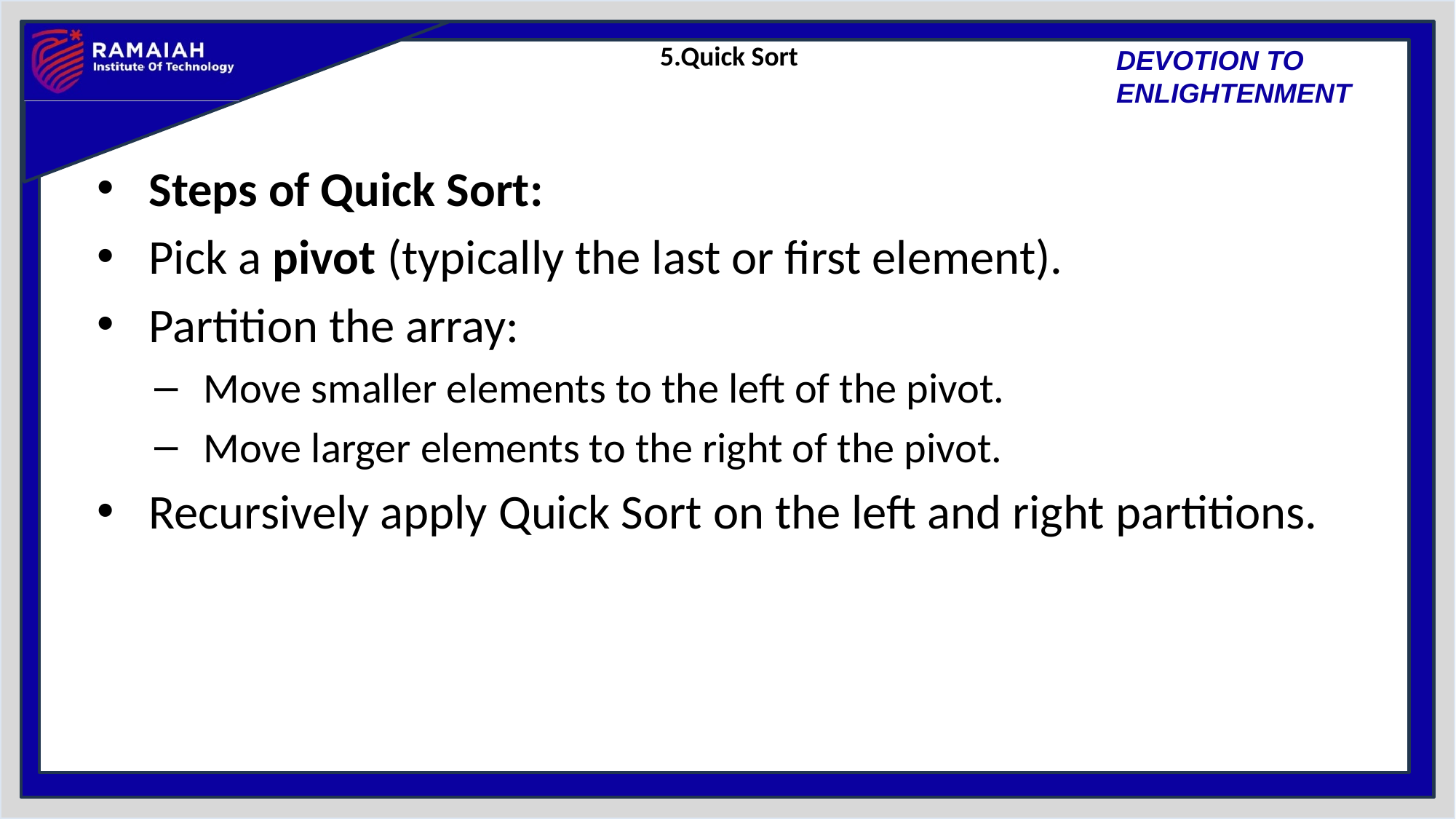

# 5.Quick Sort

Steps of Quick Sort:
Pick a pivot (typically the last or first element).
Partition the array:
Move smaller elements to the left of the pivot.
Move larger elements to the right of the pivot.
Recursively apply Quick Sort on the left and right partitions.